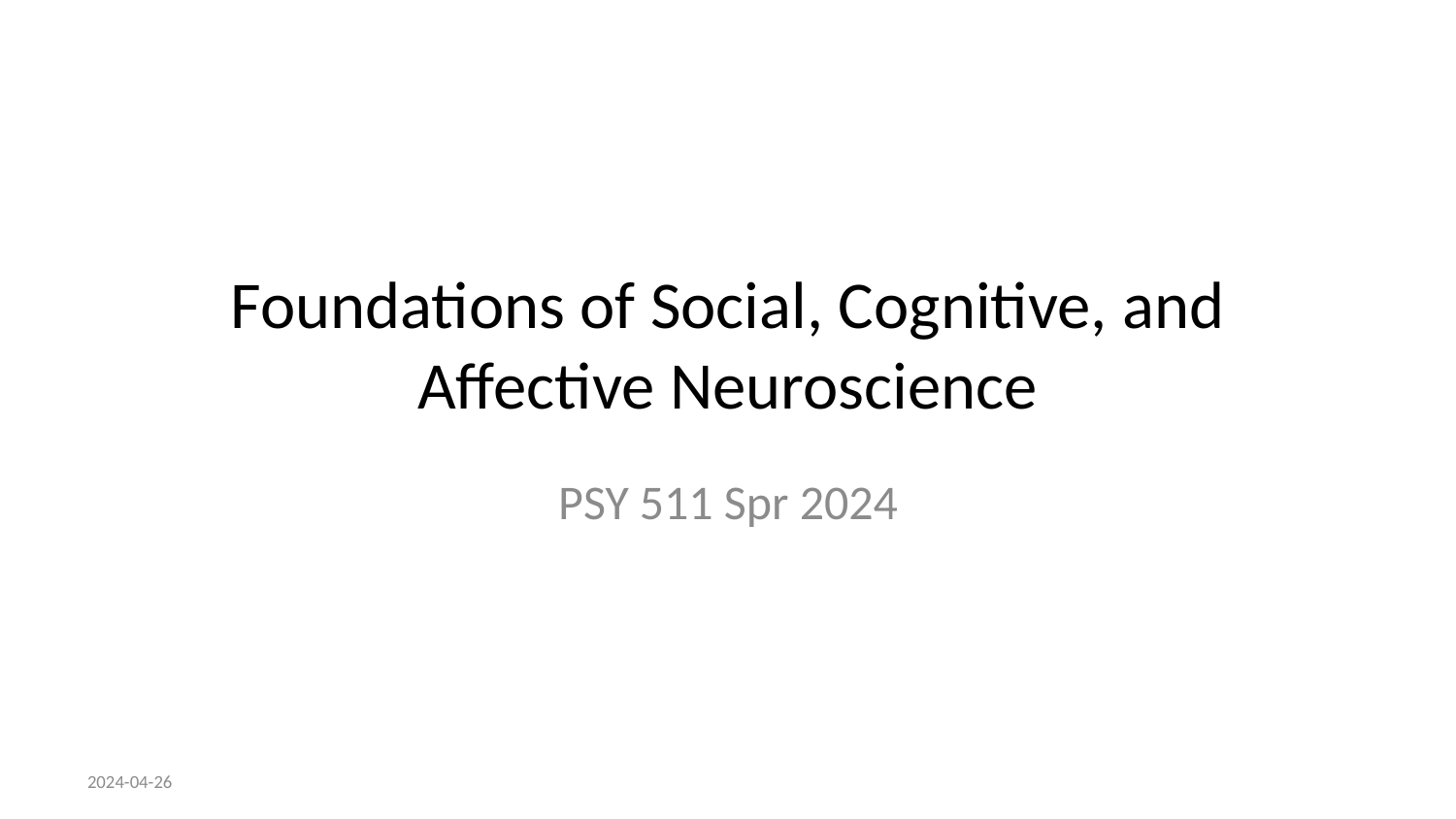

# Foundations of Social, Cognitive, and Affective Neuroscience
PSY 511 Spr 2024
2024-04-26